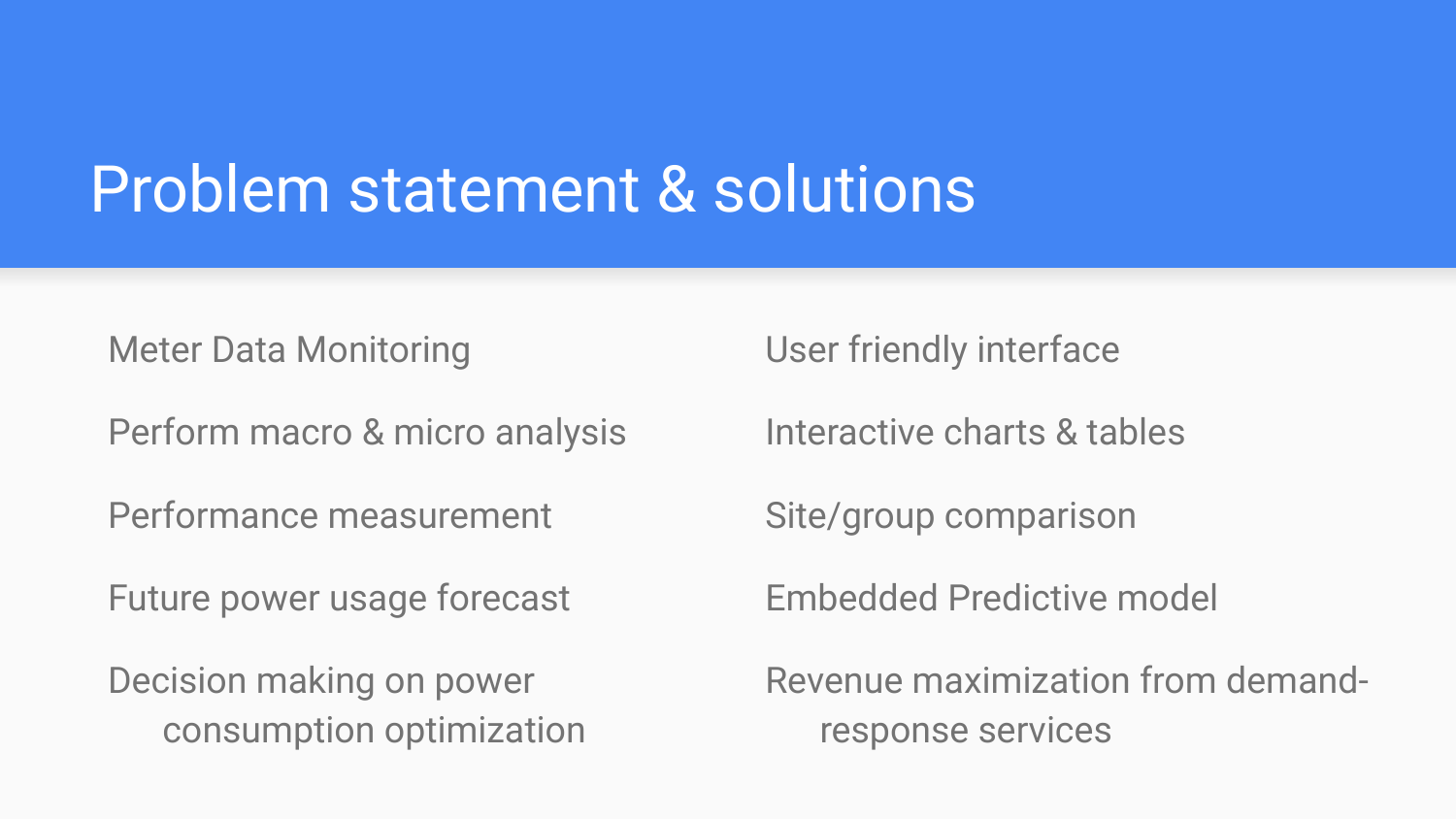

Problem statement & solutions
Meter Data Monitoring
Perform macro & micro analysis
Performance measurement
Future power usage forecast
Decision making on power consumption optimization
User friendly interface
Interactive charts & tables
Site/group comparison
Embedded Predictive model
Revenue maximization from demand-response services